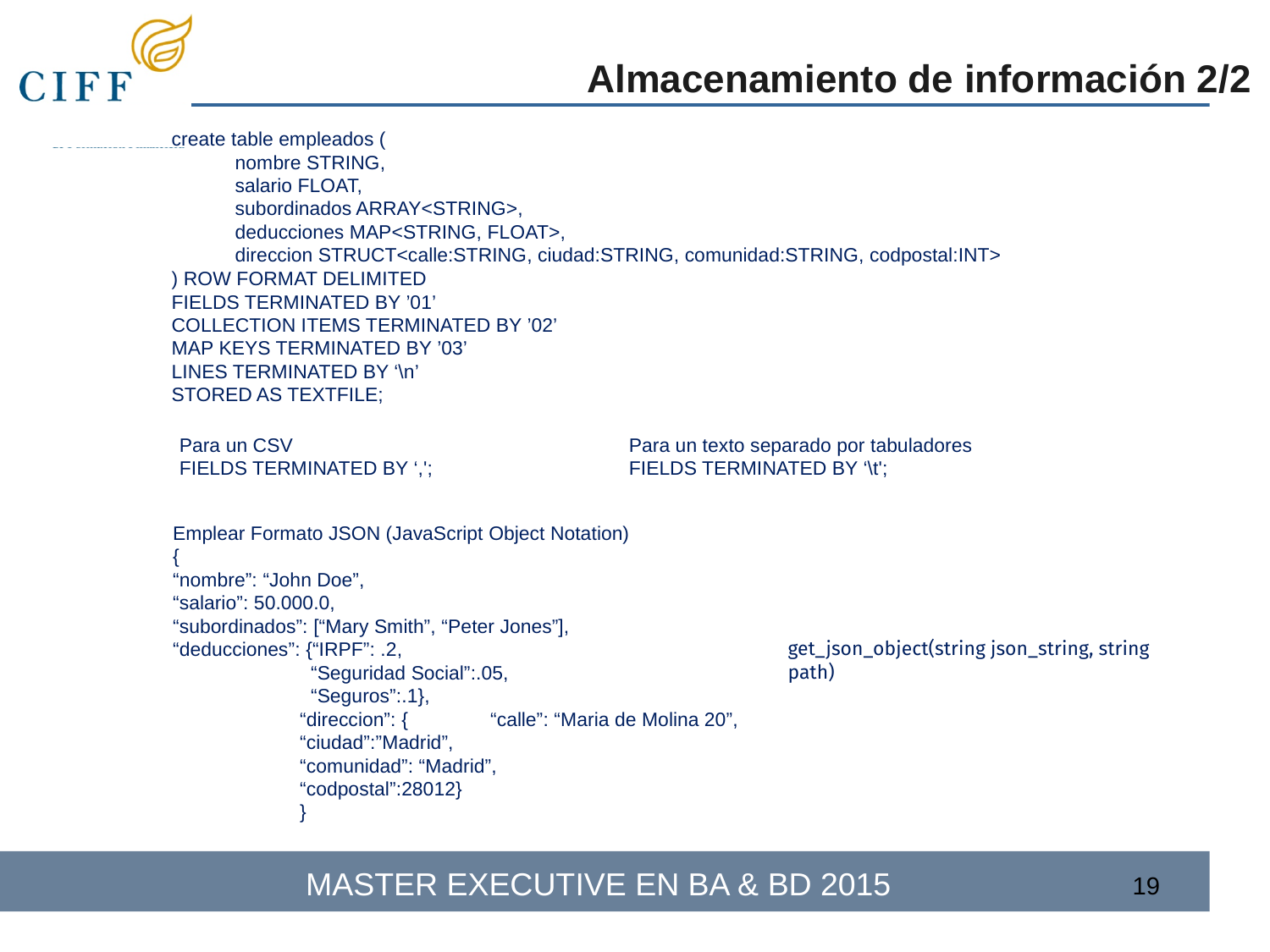

Almacenamiento de información 2/2
create table empleados (
nombre STRING,
salario FLOAT,
subordinados ARRAY<STRING>,
deducciones MAP<STRING, FLOAT>,
direccion STRUCT<calle:STRING, ciudad:STRING, comunidad:STRING, codpostal:INT>
) ROW FORMAT DELIMITED
FIELDS TERMINATED BY ’01’
COLLECTION ITEMS TERMINATED BY ’02’
MAP KEYS TERMINATED BY ’03’
LINES TERMINATED BY ‘\n’
STORED AS TEXTFILE;

Para un CSV
FIELDS TERMINATED BY ‘,';
Para un texto separado por tabuladores
FIELDS TERMINATED BY ‘\t';

Emplear Formato JSON (JavaScript Object Notation)
{
“nombre”: “John Doe”,
“salario”: 50.000.0,
“subordinados”: [“Mary Smith”, “Peter Jones”],
“deducciones”: {“IRPF”: .2,
  “Seguridad Social”:.05,
  “Seguros”:.1},
“direccion”: {	“calle”: “Maria de Molina 20”,
“ciudad”:”Madrid”,
“comunidad”: “Madrid”,
“codpostal”:28012}
}

get_json_object(string json_string, string path)
19
19